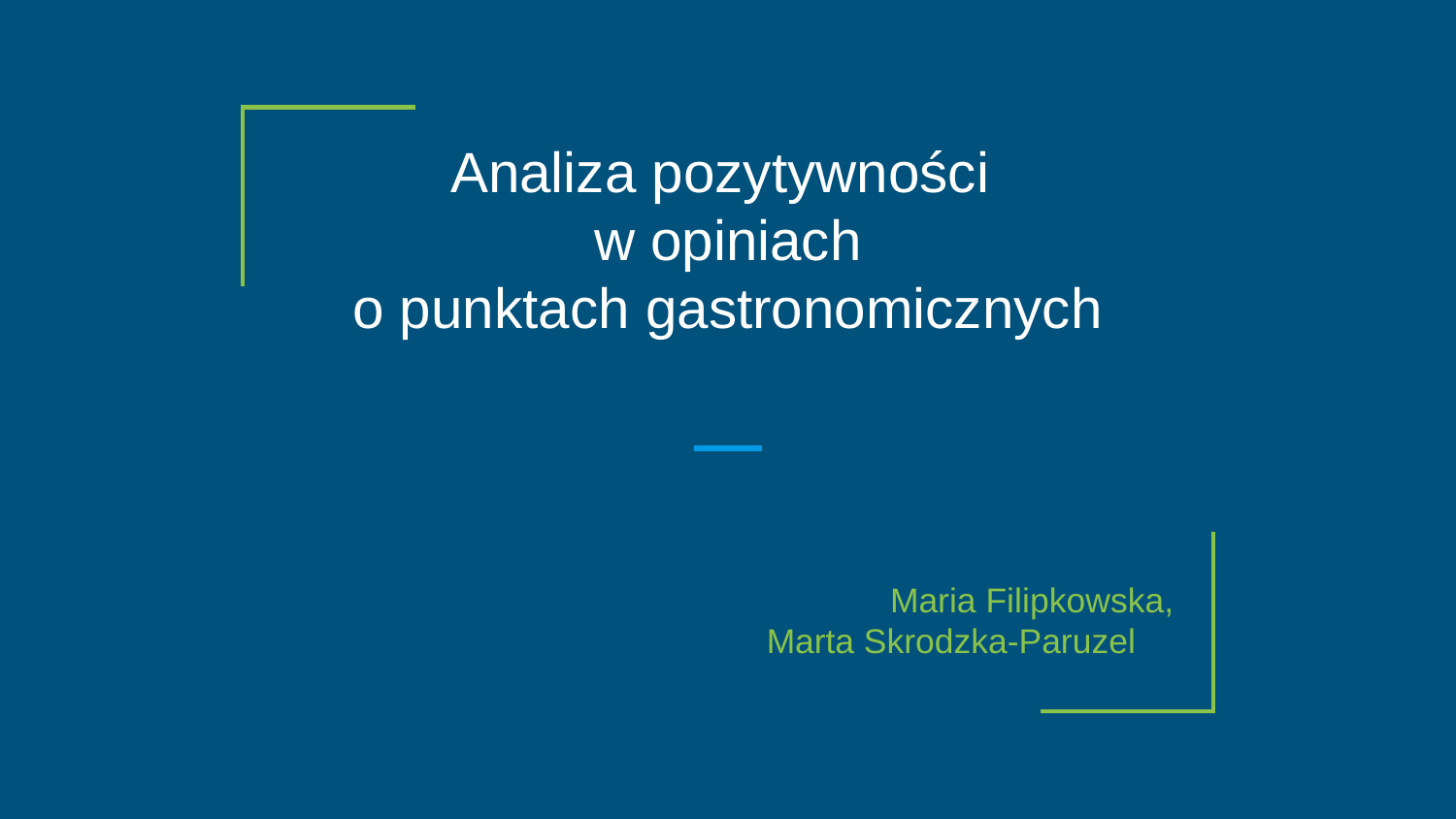

# Analiza pozytywności w opiniach o punktach gastronomicznych

Maria Filipkowska,
Marta Skrodzka-Paruzel